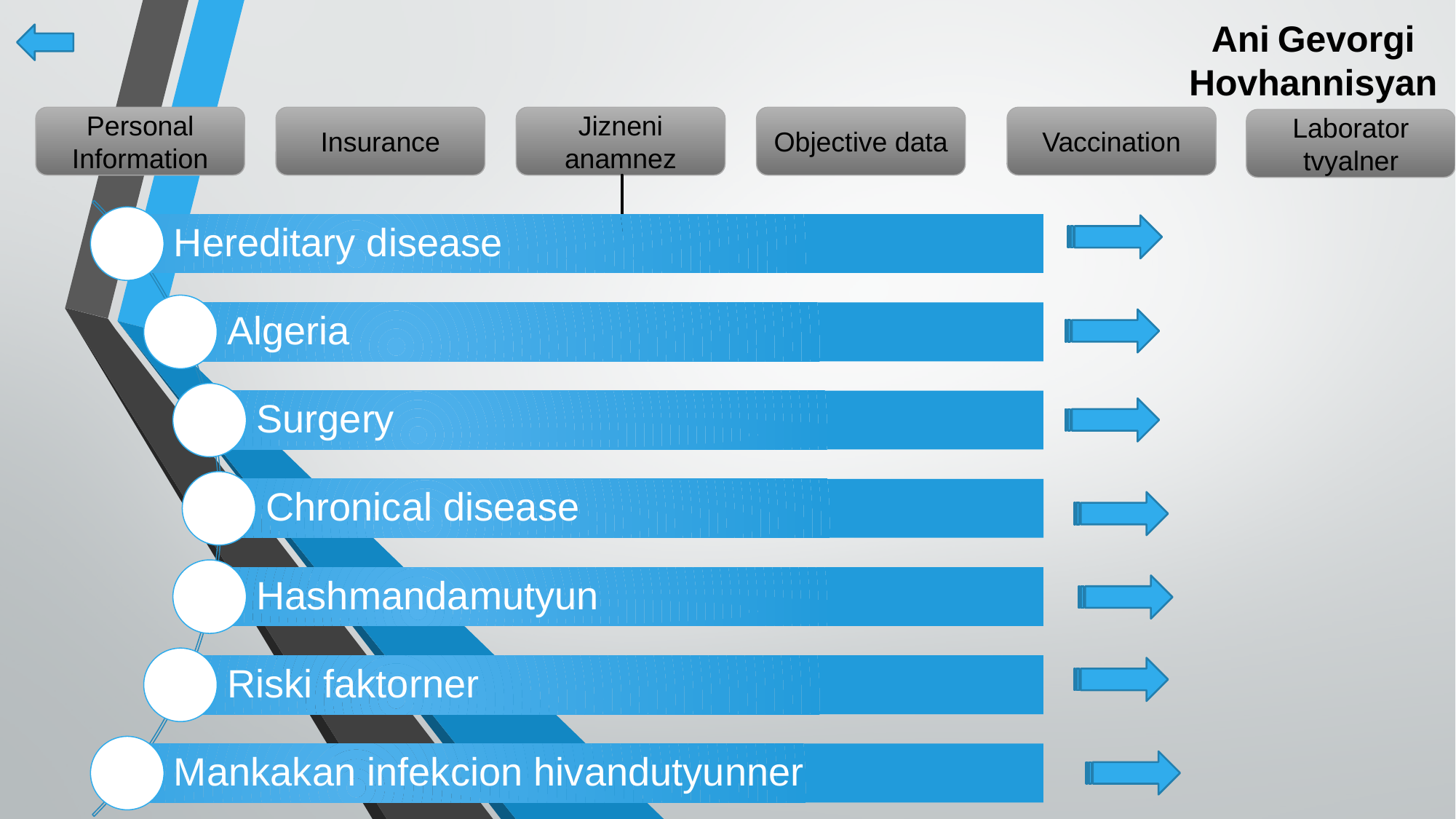

Ani Gevorgi Hovhannisyan

Personal Information
Insurance
Jizneni anamnez
Objective data
Vaccination
Laborator tvyalner
Hereditary disease
Algeria
Surgery
Chronical disease
Hashmandamutyun
Riski faktorner
Mankakan infekcion hivandutyunner